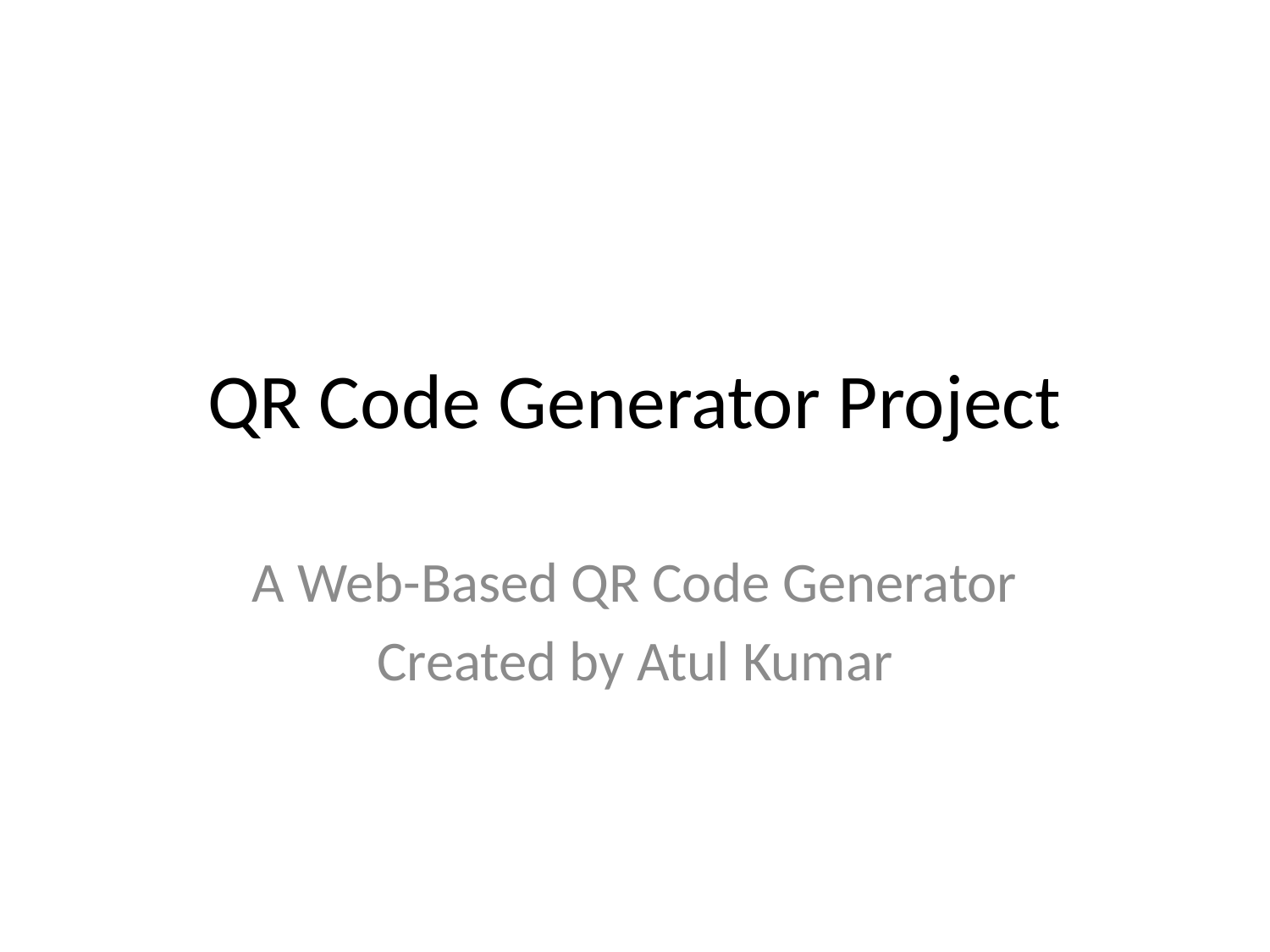

# QR Code Generator Project
A Web-Based QR Code Generator
Created by Atul Kumar